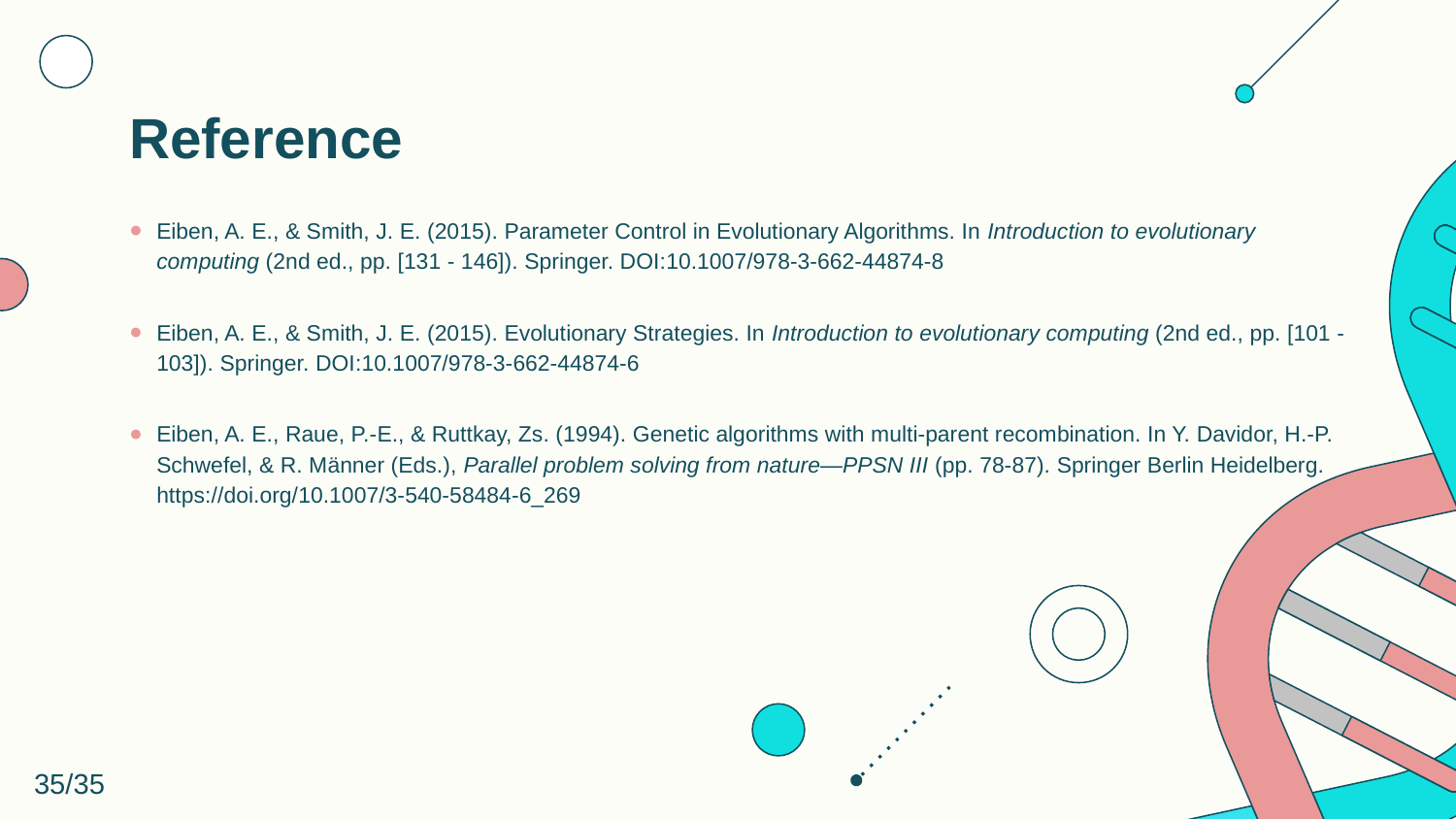

# Reference
Eiben, A. E., & Smith, J. E. (2015). Parameter Control in Evolutionary Algorithms. In Introduction to evolutionary computing (2nd ed., pp. [131 - 146]). Springer. DOI:10.1007/978-3-662-44874-8
Eiben, A. E., & Smith, J. E. (2015). Evolutionary Strategies. In Introduction to evolutionary computing (2nd ed., pp. [101 - 103]). Springer. DOI:10.1007/978-3-662-44874-6
Eiben, A. E., Raue, P.-E., & Ruttkay, Zs. (1994). Genetic algorithms with multi-parent recombination. In Y. Davidor, H.-P. Schwefel, & R. Männer (Eds.), Parallel problem solving from nature—PPSN III (pp. 78-87). Springer Berlin Heidelberg. https://doi.org/10.1007/3-540-58484-6_269

35/35